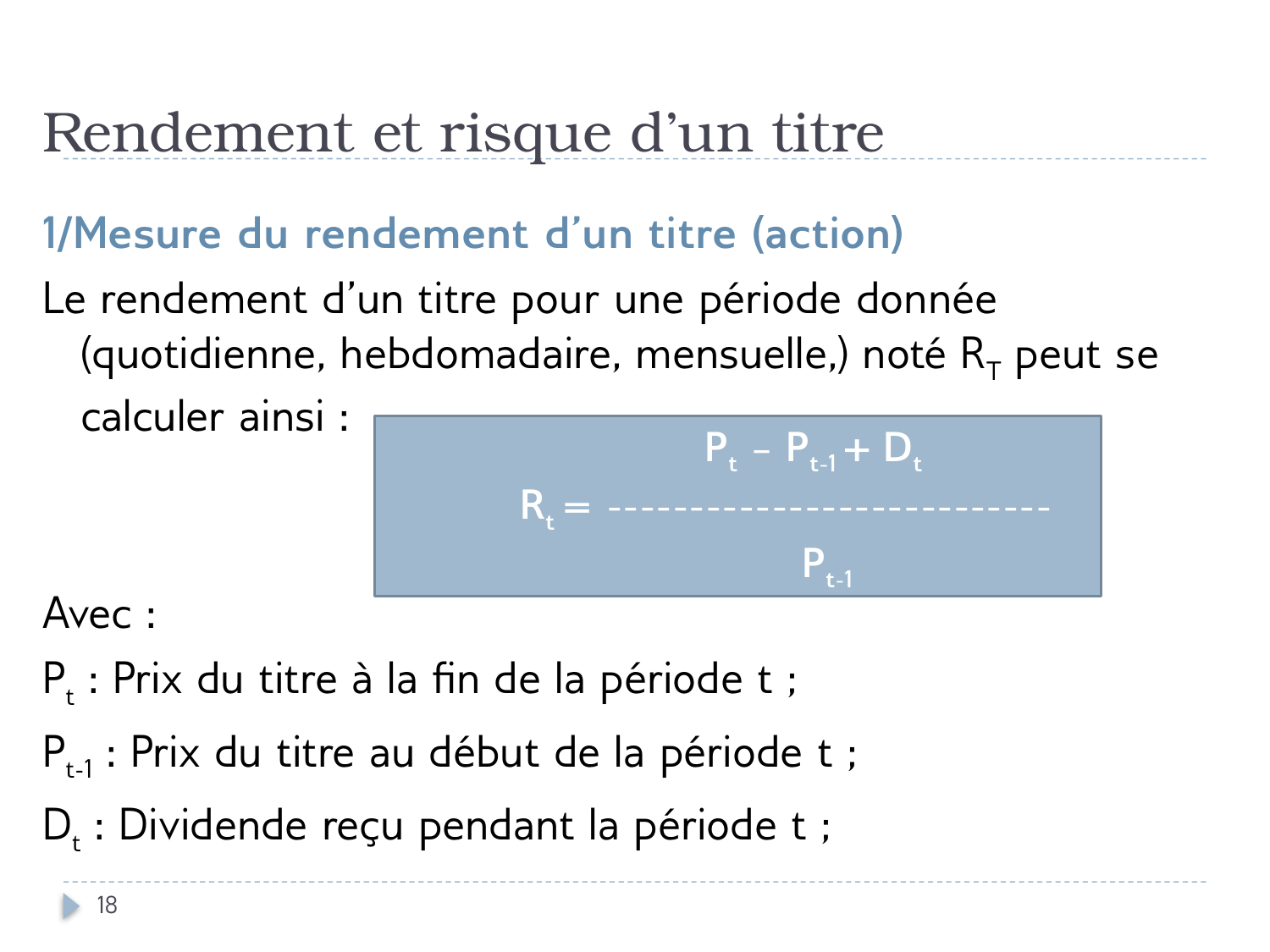

# Rendement et risque d’un titre
1/Mesure du rendement d’un titre (action)
Le rendement d’un titre pour une période donnée (quotidienne, hebdomadaire, mensuelle,) noté RT peut se calculer ainsi :

Avec :
Pt : Prix du titre à la fin de la période t ;
Pt-1 : Prix du titre au début de la période t ;
Dt : Dividende reçu pendant la période t ;
            Pt – Pt-1 + Dt
       Rt = ---------------------------
             Pt-1
18